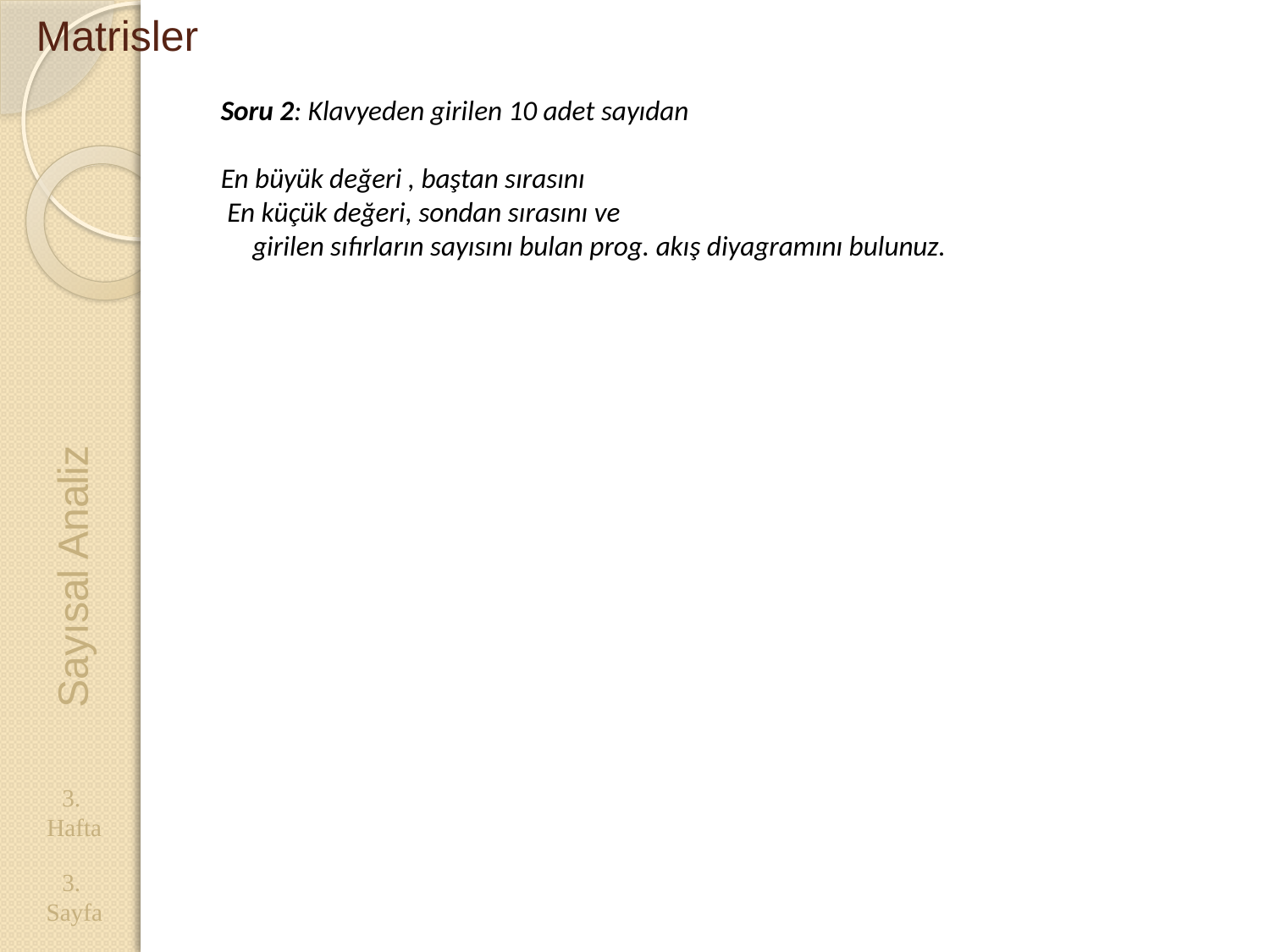

# Matrisler
Soru 2: Klavyeden girilen 10 adet sayıdan

En büyük değeri , baştan sırasını
 En küçük değeri, sondan sırasını ve
     girilen sıfırların sayısını bulan prog. akış diyagramını bulunuz.

Sayısal Analiz
3.  Hafta
3.  Sayfa